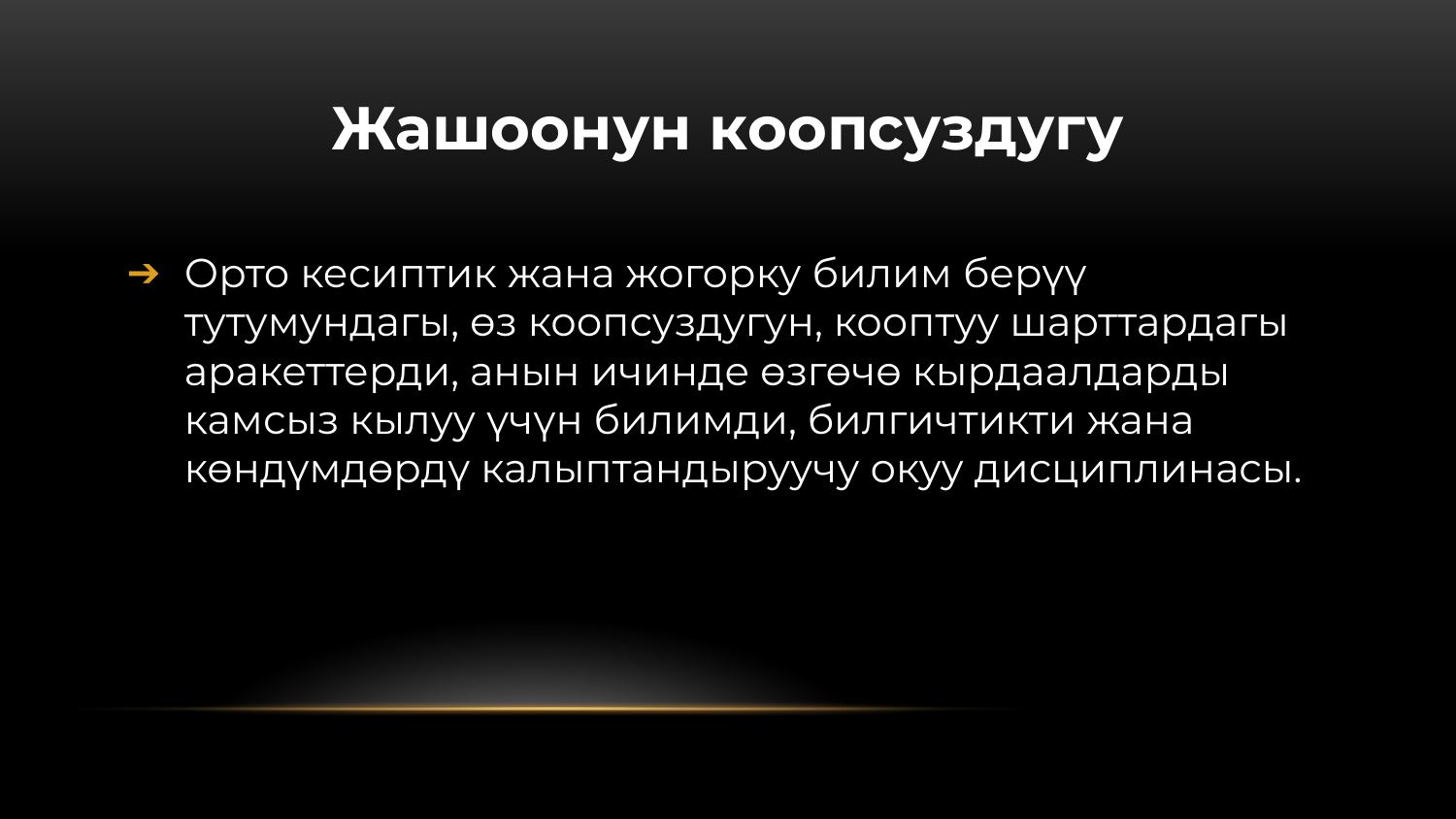

# Жашоонун коопсуздугу
Орто кесиптик жана жогорку билим берүү тутумундагы, өз коопсуздугун, кооптуу шарттардагы аракеттерди, анын ичинде өзгөчө кырдаалдарды камсыз кылуу үчүн билимди, билгичтикти жана көндүмдөрдү калыптандыруучу окуу дисциплинасы.